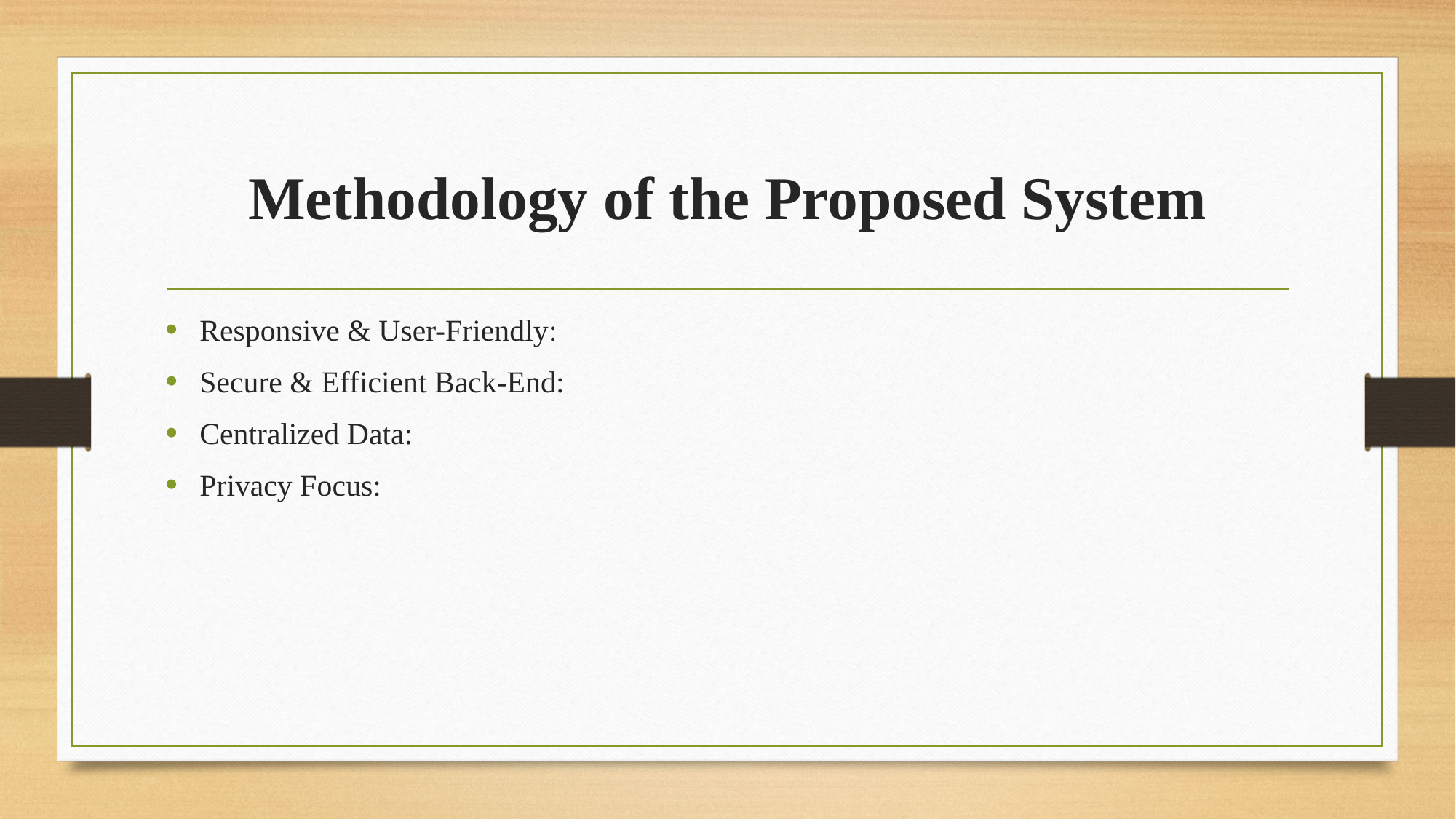

# Methodology of the Proposed System
Responsive & User-Friendly:
Secure & Efficient Back-End:
Centralized Data:
Privacy Focus: